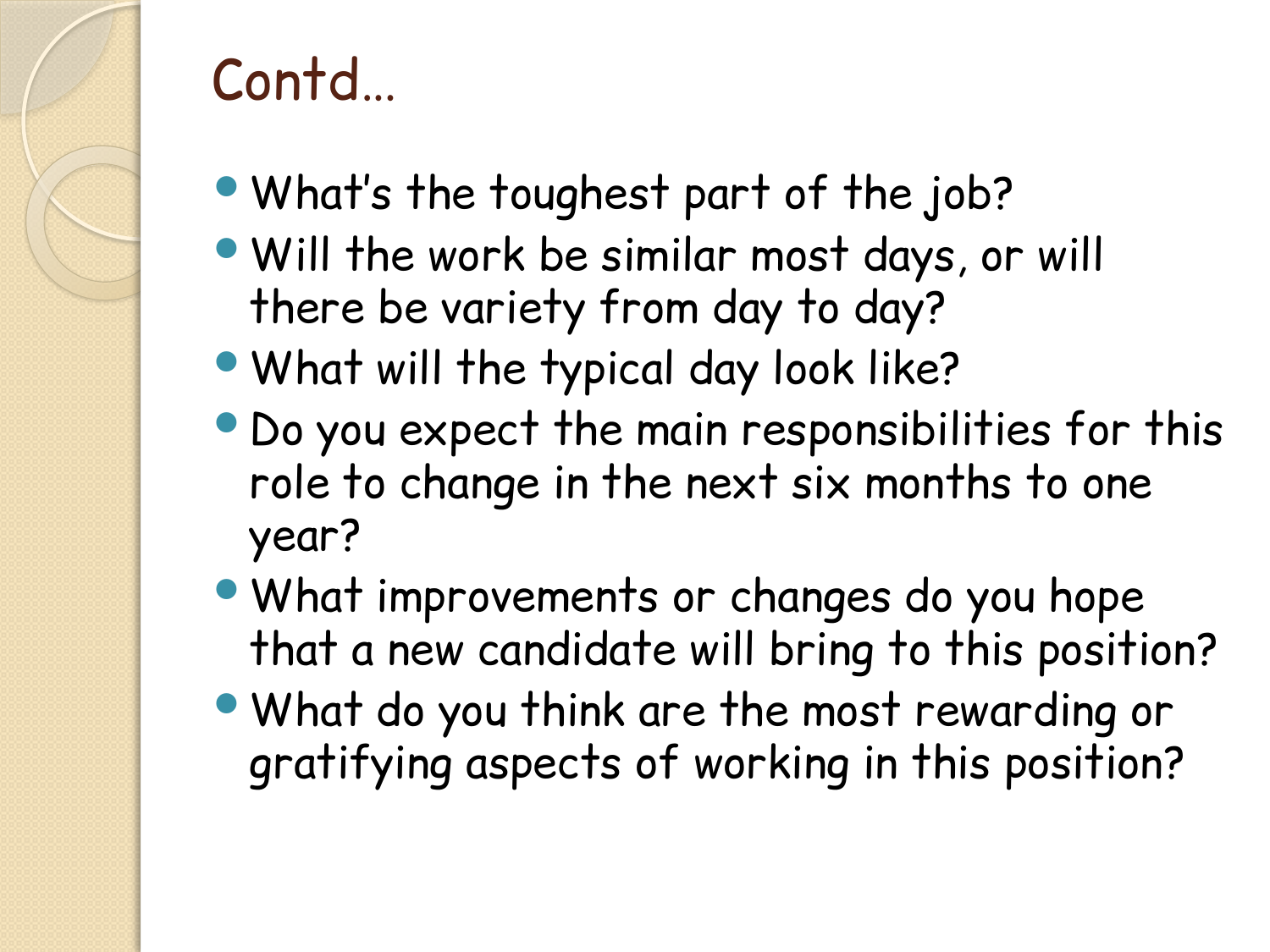

# Contd…
What’s the toughest part of the job?
Will the work be similar most days, or will there be variety from day to day?
What will the typical day look like?
Do you expect the main responsibilities for this role to change in the next six months to one year?
What improvements or changes do you hope that a new candidate will bring to this position?
What do you think are the most rewarding or gratifying aspects of working in this position?